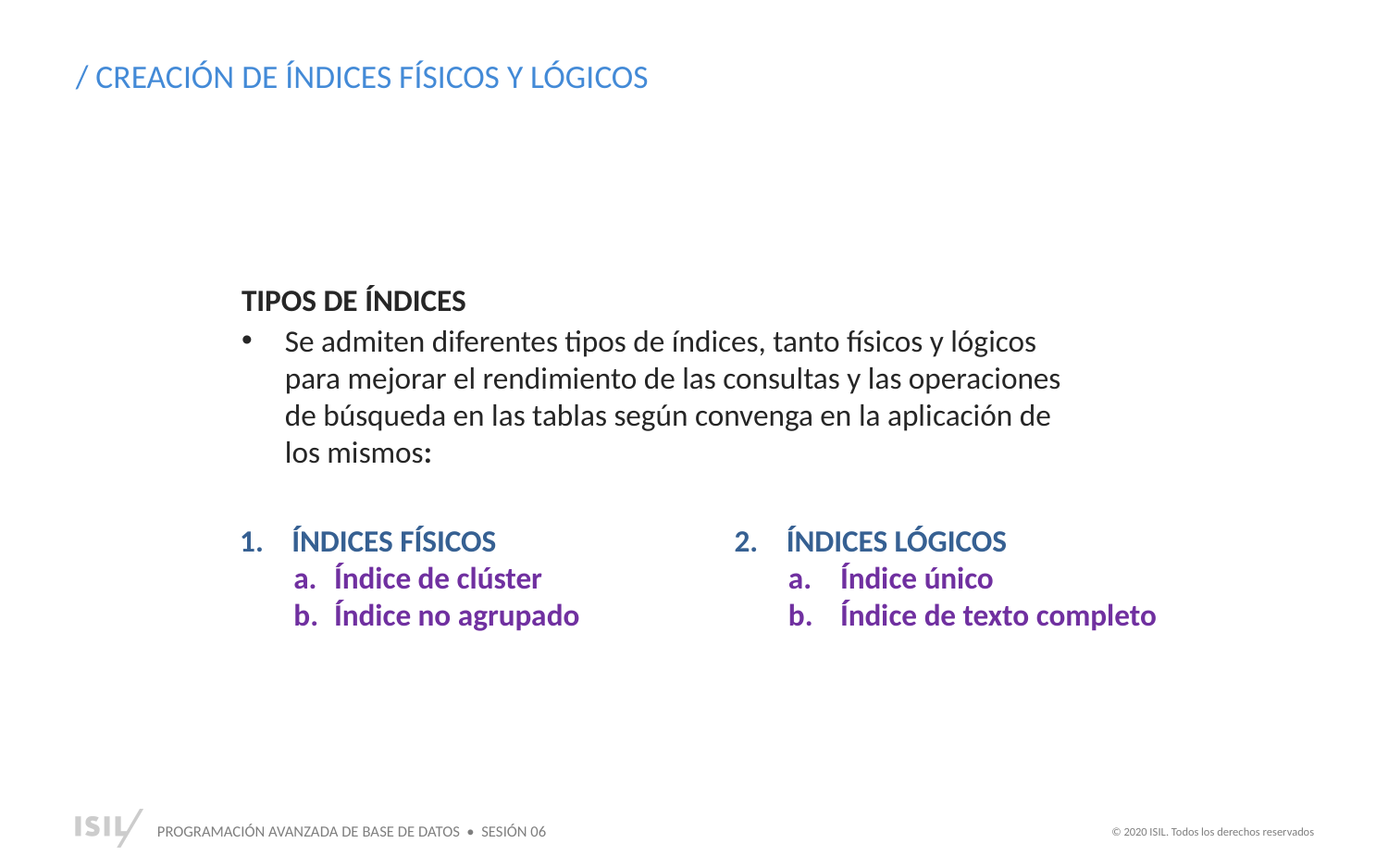

/ CREACIÓN DE ÍNDICES FÍSICOS Y LÓGICOS
TIPOS DE ÍNDICES
Se admiten diferentes tipos de índices, tanto físicos y lógicos para mejorar el rendimiento de las consultas y las operaciones de búsqueda en las tablas según convenga en la aplicación de los mismos:
ÍNDICES FÍSICOS
Índice de clúster
Índice no agrupado
ÍNDICES LÓGICOS
Índice único
Índice de texto completo